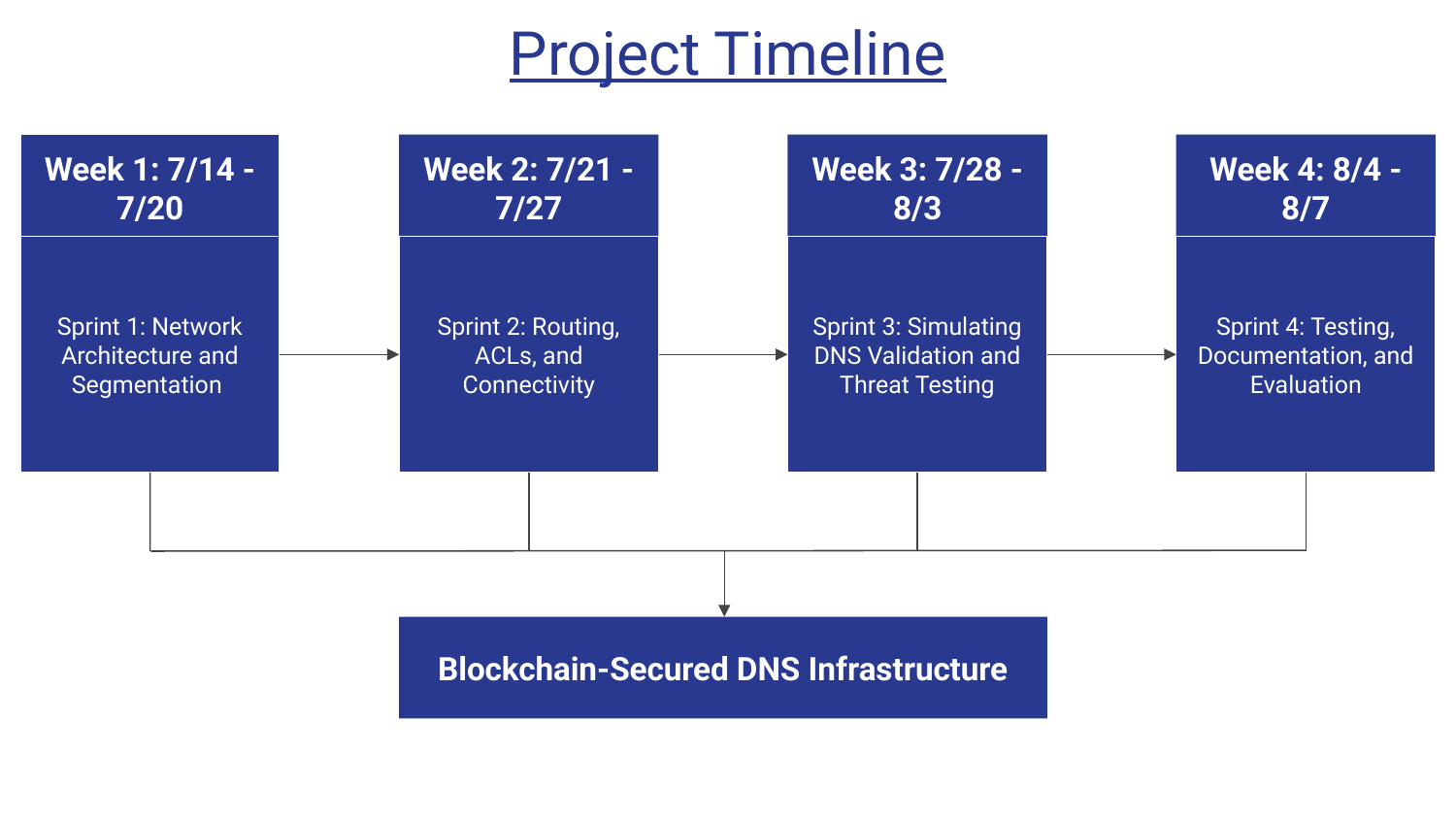

Project Timeline
Week 1: 7/14 - 7/20
Week 2: 7/21 - 7/27
Week 3: 7/28 - 8/3
Week 4: 8/4 - 8/7
Sprint 1: Network Architecture and Segmentation
Sprint 2: Routing, ACLs, and Connectivity
Sprint 3: Simulating DNS Validation and Threat Testing
Sprint 4: Testing, Documentation, and Evaluation
Blockchain-Secured DNS Infrastructure